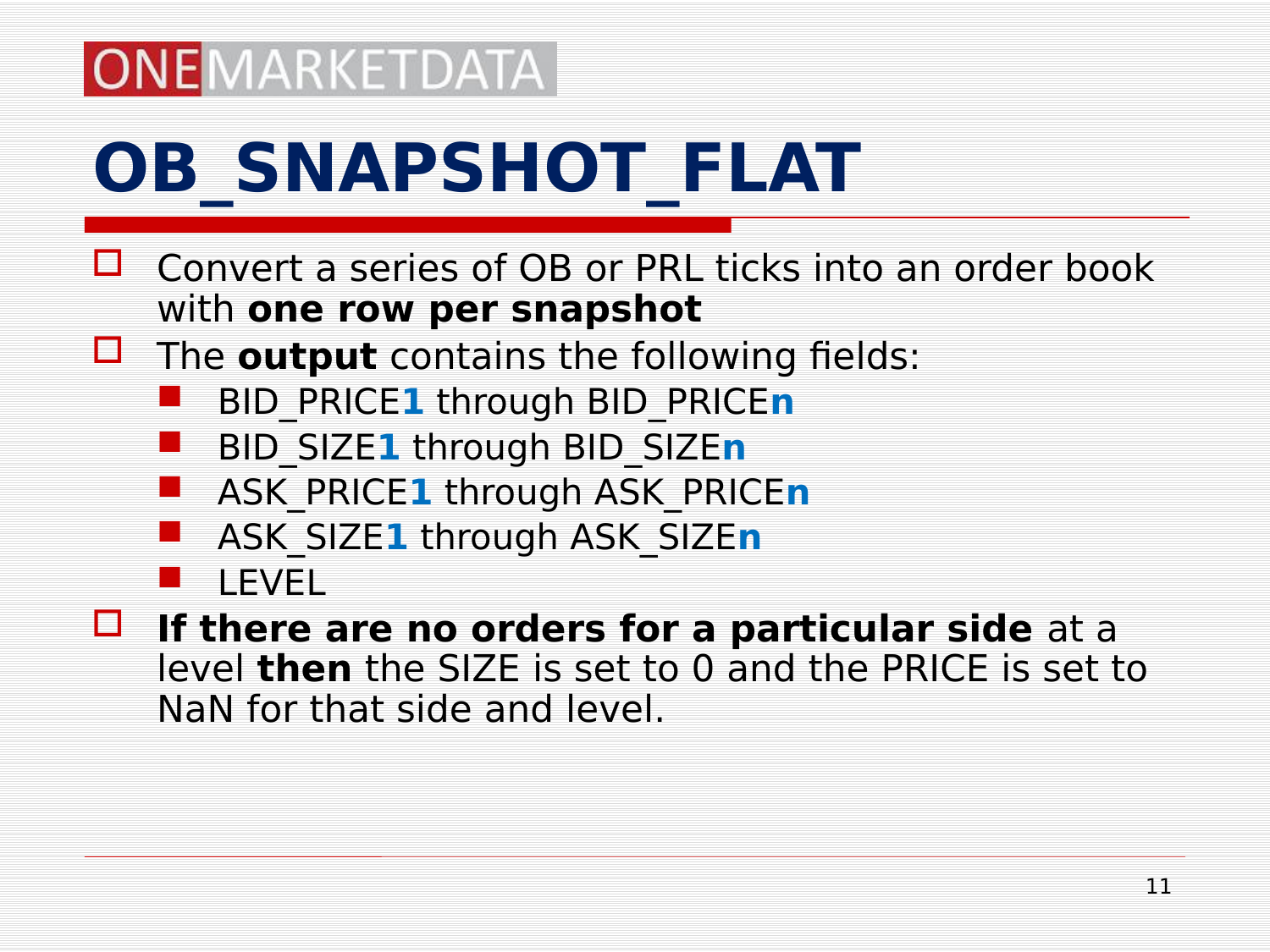

# OB_SNAPSHOT_FLAT
Convert a series of OB or PRL ticks into an order book with one row per snapshot
The output contains the following fields:
BID_PRICE1 through BID_PRICEn
BID_SIZE1 through BID_SIZEn
ASK_PRICE1 through ASK_PRICEn
ASK_SIZE1 through ASK_SIZEn
LEVEL
If there are no orders for a particular side at a level then the SIZE is set to 0 and the PRICE is set to NaN for that side and level.
11